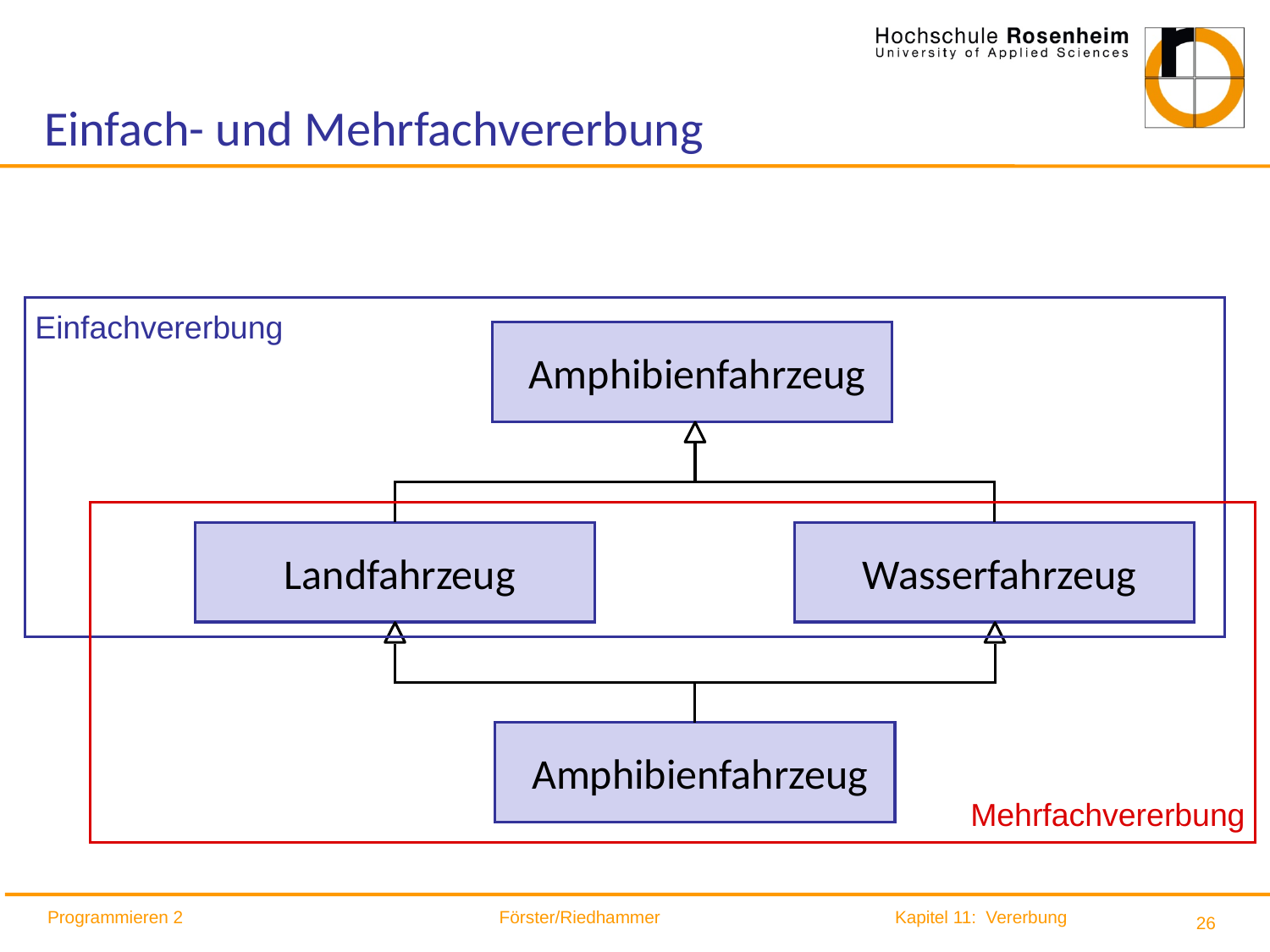

# Einfach- und Mehrfachvererbung
Einfachvererbung
Amphibienfahrzeug

Mehrfachvererbung
Landfahrzeug
Wasserfahrzeug

Amphibienfahrzeug